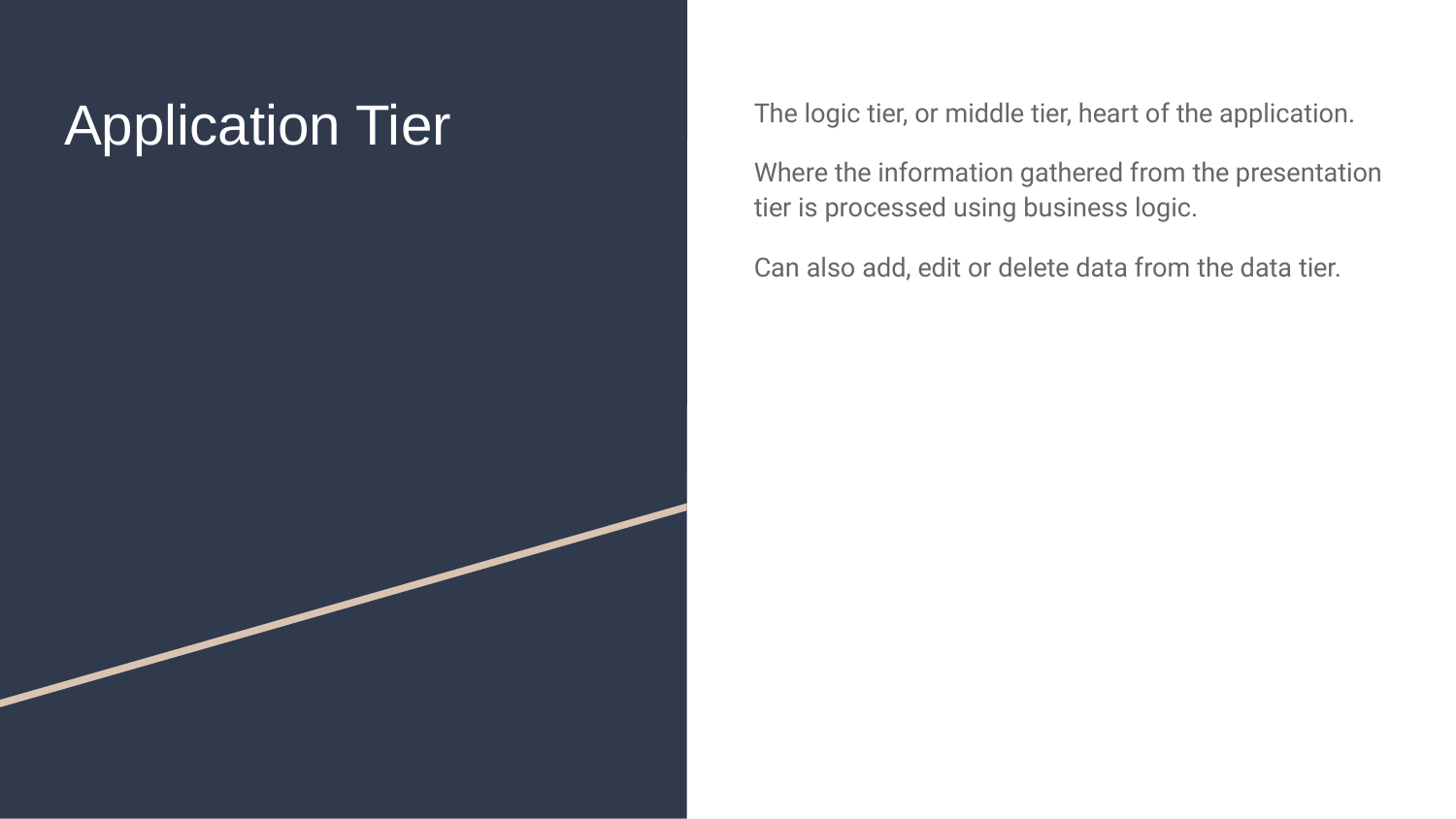

# Application Tier

The logic tier, or middle tier, heart of the application.
Where the information gathered from the presentation tier is processed using business logic.
Can also add, edit or delete data from the data tier.